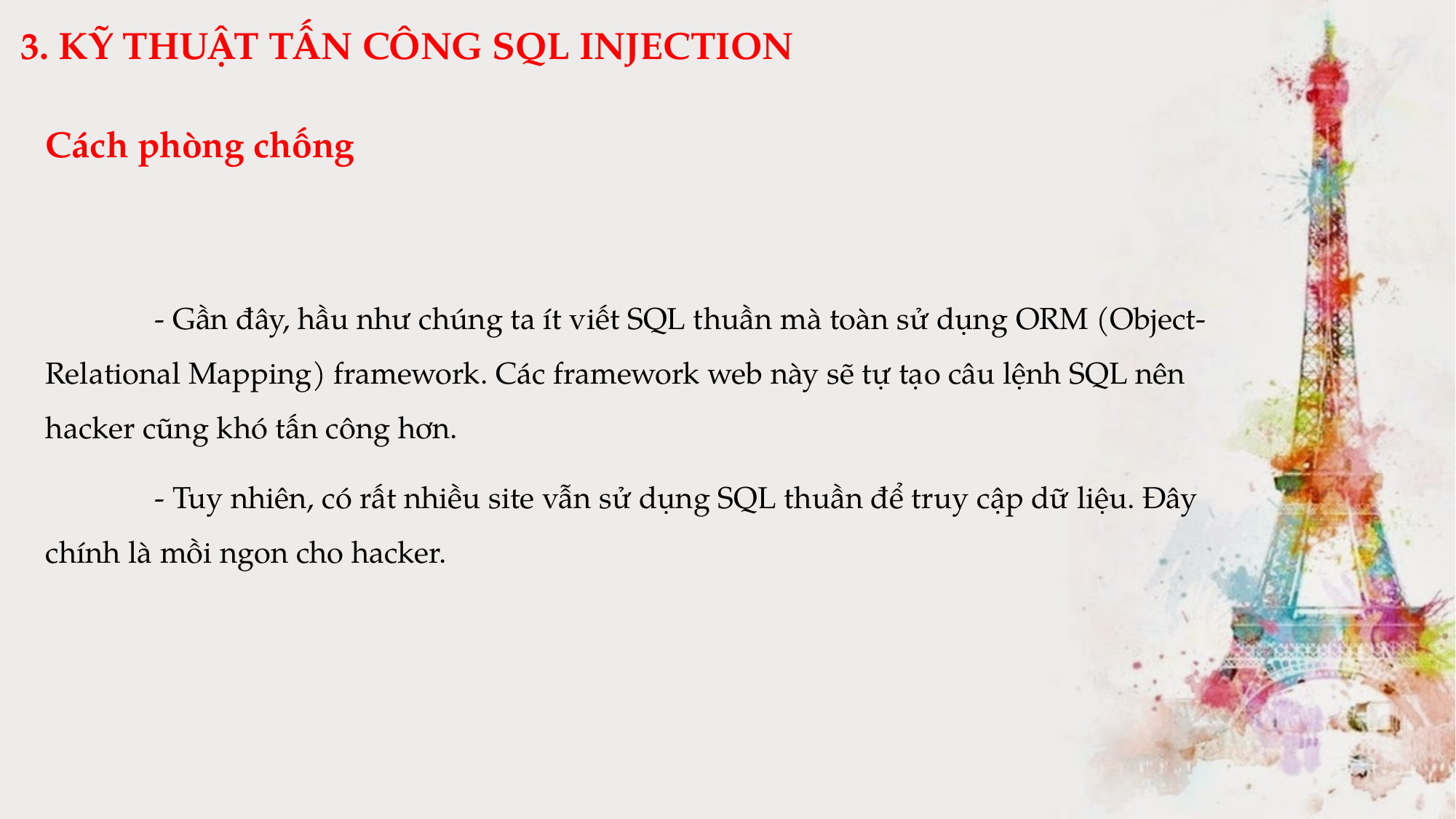

3. KỸ THUẬT TẤN CÔNG SQL INJECTION
Cách phòng chống
	- Gần đây, hầu như chúng ta ít viết SQL thuần mà toàn sử dụng ORM (Object-Relational Mapping) framework. Các framework web này sẽ tự tạo câu lệnh SQL nên hacker cũng khó tấn công hơn.
	- Tuy nhiên, có rất nhiều site vẫn sử dụng SQL thuần để truy cập dữ liệu. Đây chính là mồi ngon cho hacker.